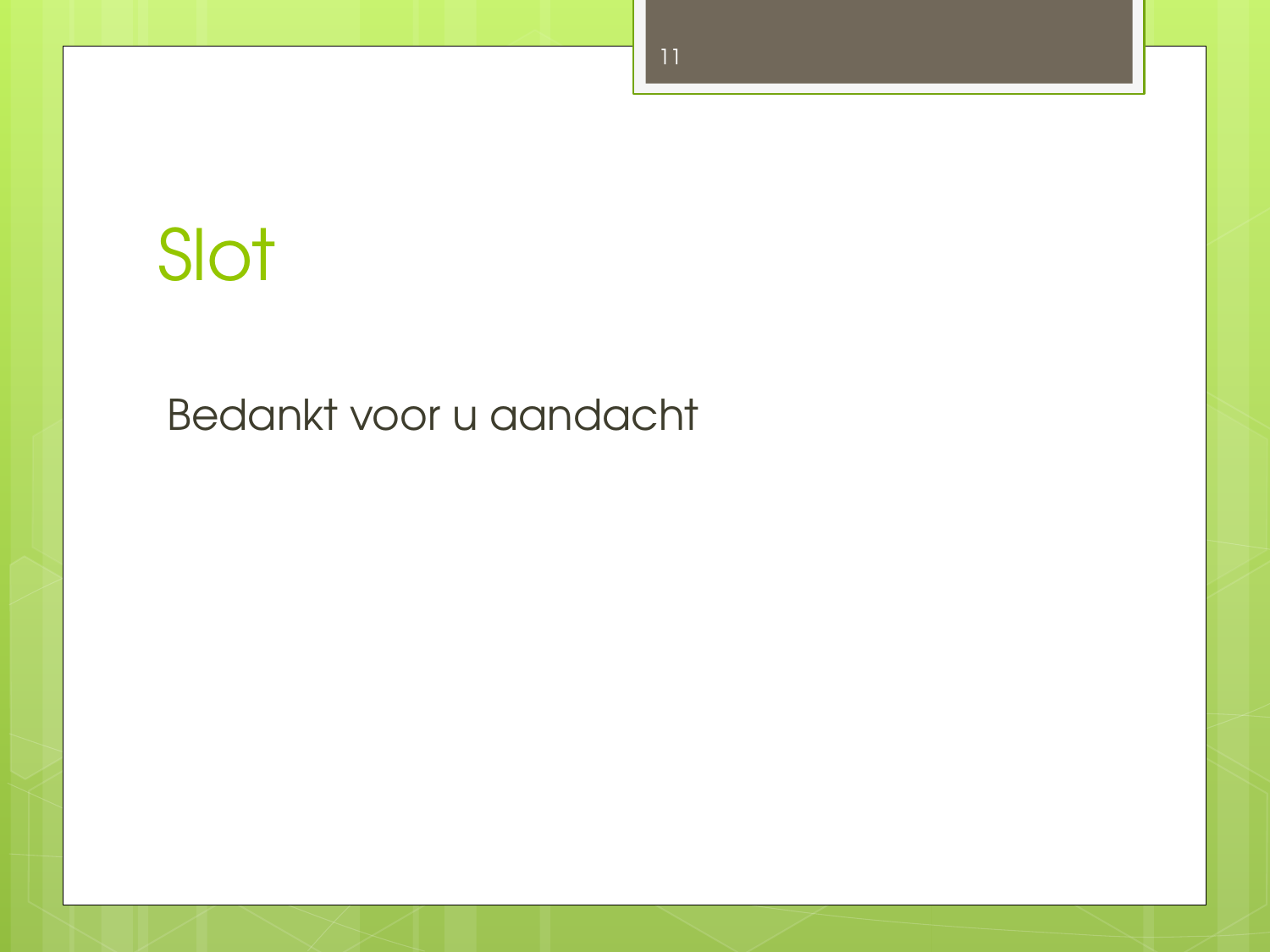

11
# Slot

Bedankt voor u aandacht